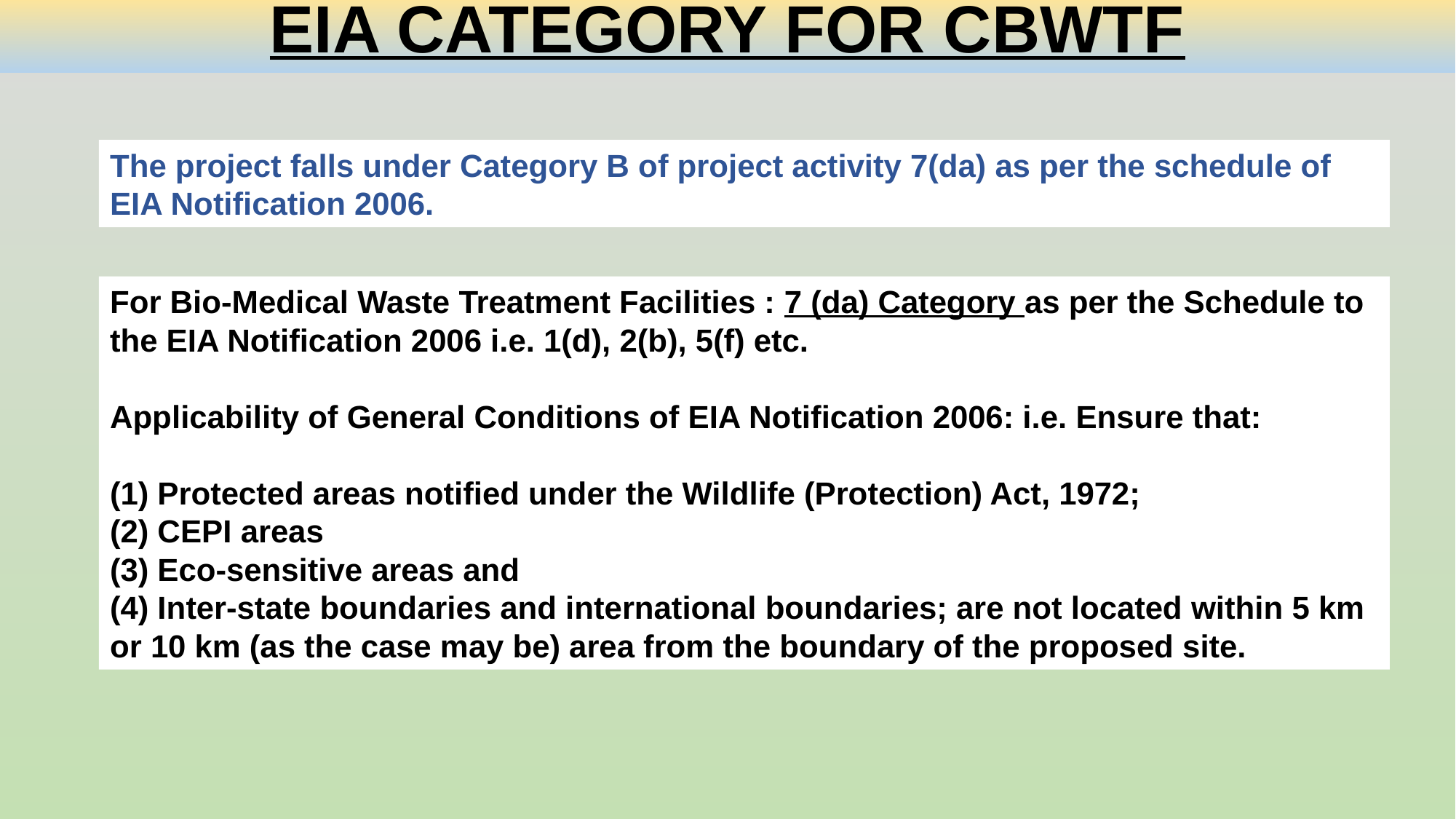

EIA CATEGORY FOR CBWTF
The project falls under Category B of project activity 7(da) as per the schedule of EIA Notification 2006.
For Bio-Medical Waste Treatment Facilities : 7 (da) Category as per the Schedule to the EIA Notification 2006 i.e. 1(d), 2(b), 5(f) etc.

Applicability of General Conditions of EIA Notification 2006: i.e. Ensure that:

(1) Protected areas notified under the Wildlife (Protection) Act, 1972;
(2) CEPI areas
(3) Eco-sensitive areas and
(4) Inter-state boundaries and international boundaries; are not located within 5 km or 10 km (as the case may be) area from the boundary of the proposed site.